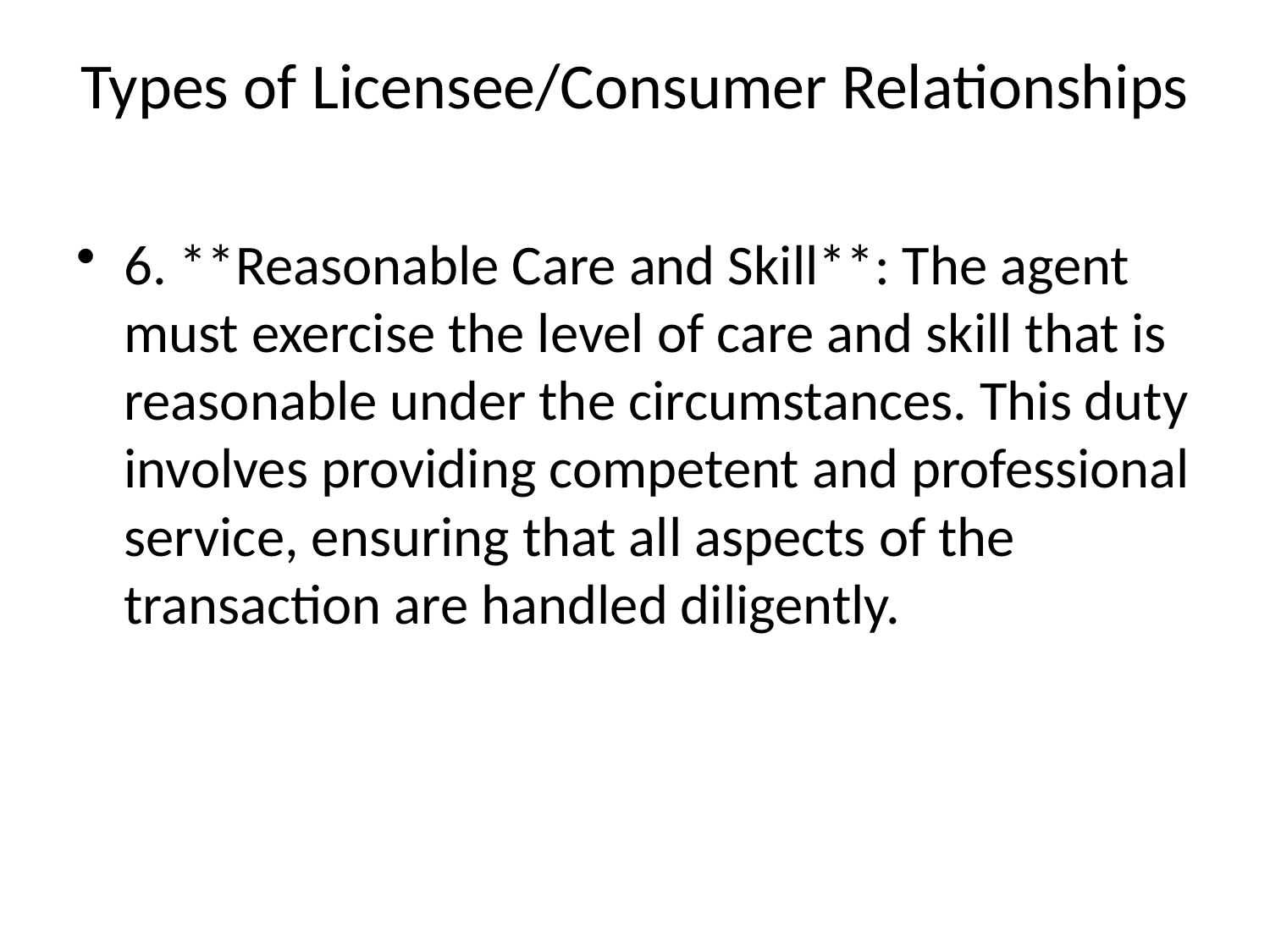

# Types of Licensee/Consumer Relationships

6. **Reasonable Care and Skill**: The agent must exercise the level of care and skill that is reasonable under the circumstances. This duty involves providing competent and professional service, ensuring that all aspects of the transaction are handled diligently.